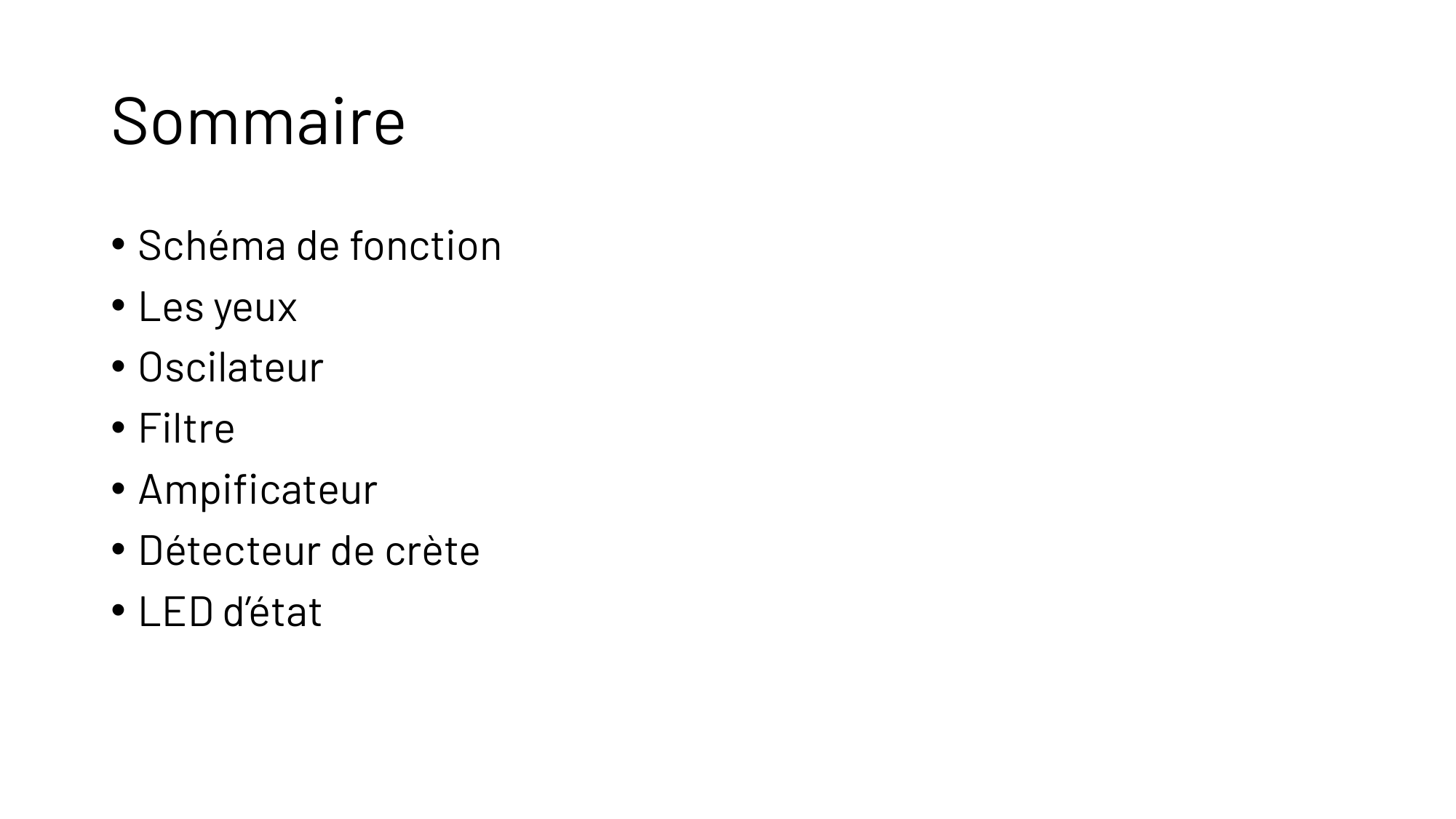

# Sommaire
Schéma de fonction
Les yeux
Oscilateur
Filtre
Ampificateur
Détecteur de crète
LED d’état